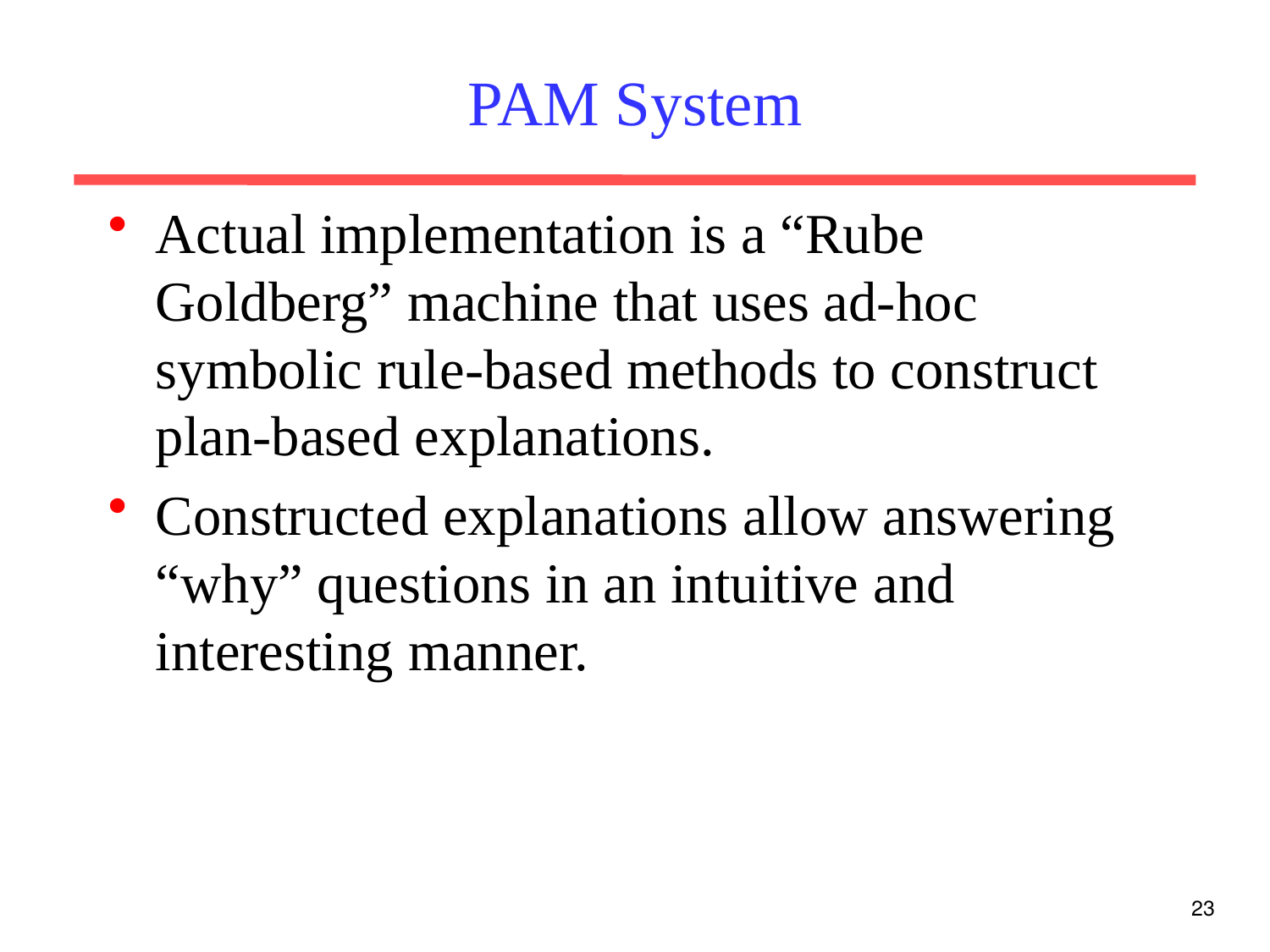

# PAM System
Actual implementation is a “Rube Goldberg” machine that uses ad-hoc symbolic rule-based methods to construct plan-based explanations.
Constructed explanations allow answering “why” questions in an intuitive and interesting manner.
23